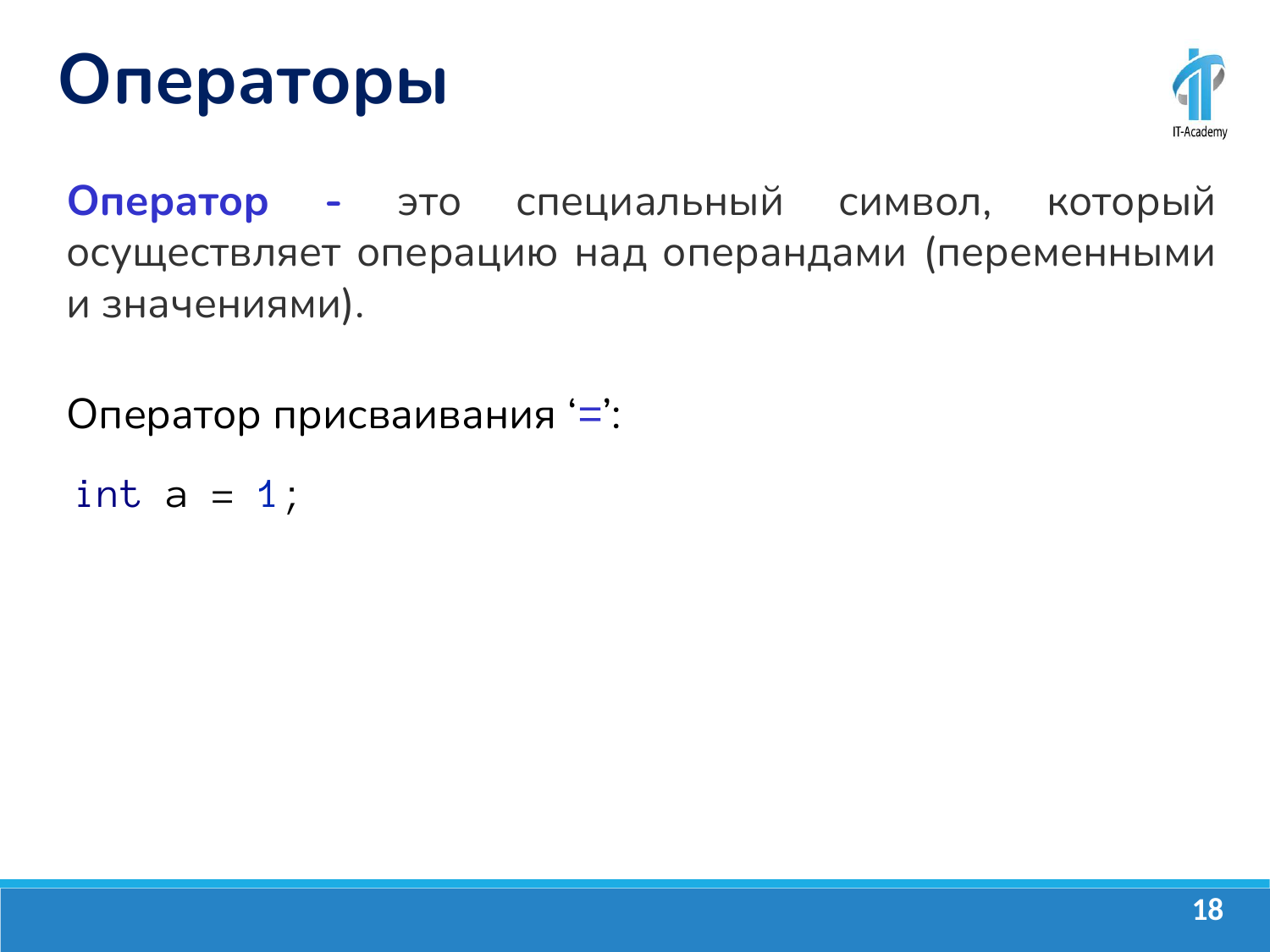

Операторы
Оператор - это специальный символ, который осуществляет операцию над операндами (переменными и значениями).
Оператор присваивания ‘=’:
int a = 1;
18